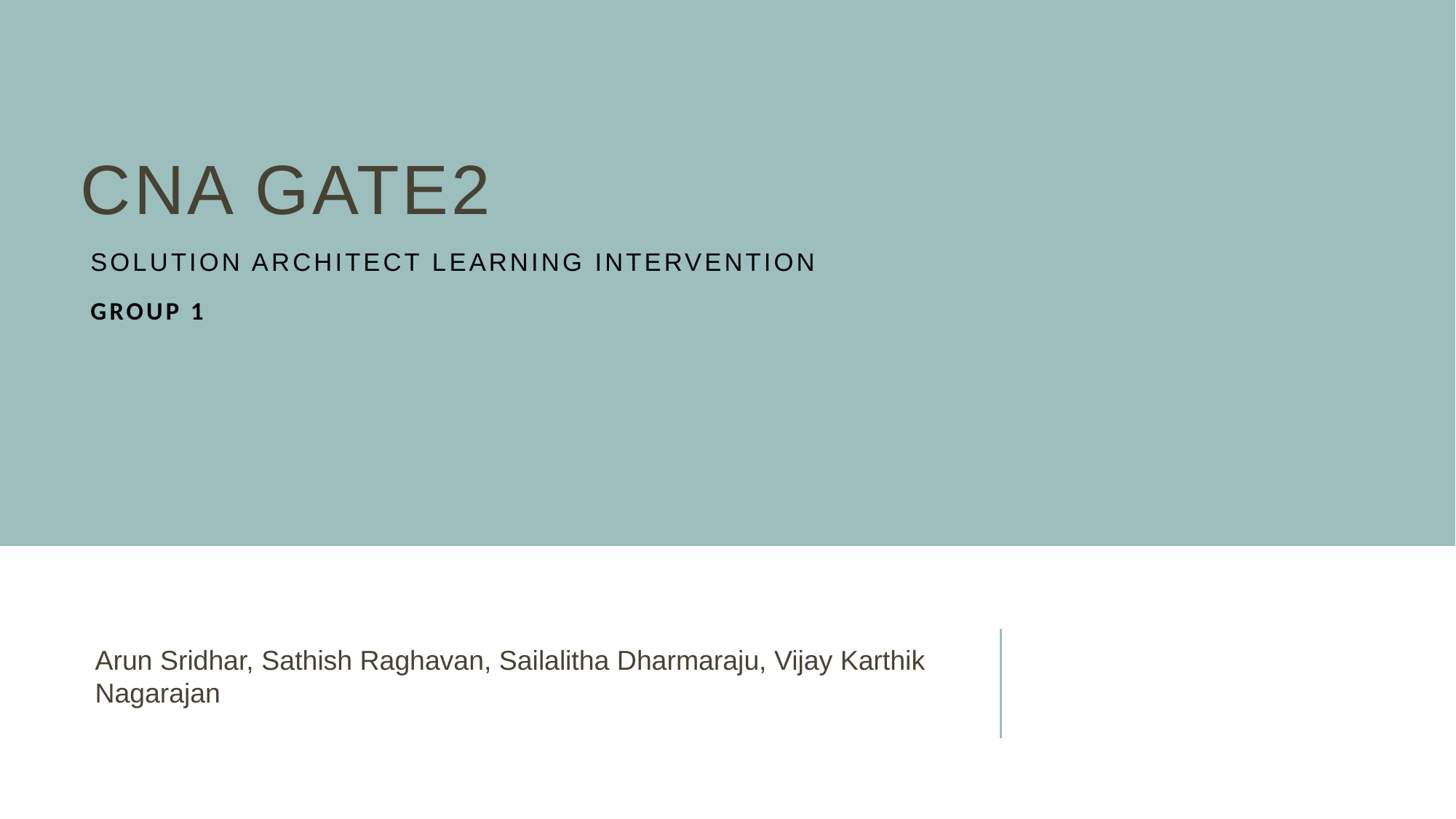

# CNA Gate2 SOLUTION ARCHITECT LEARNING INTERVENTION Group 1
Arun Sridhar, Sathish Raghavan, Sailalitha Dharmaraju, Vijay Karthik Nagarajan